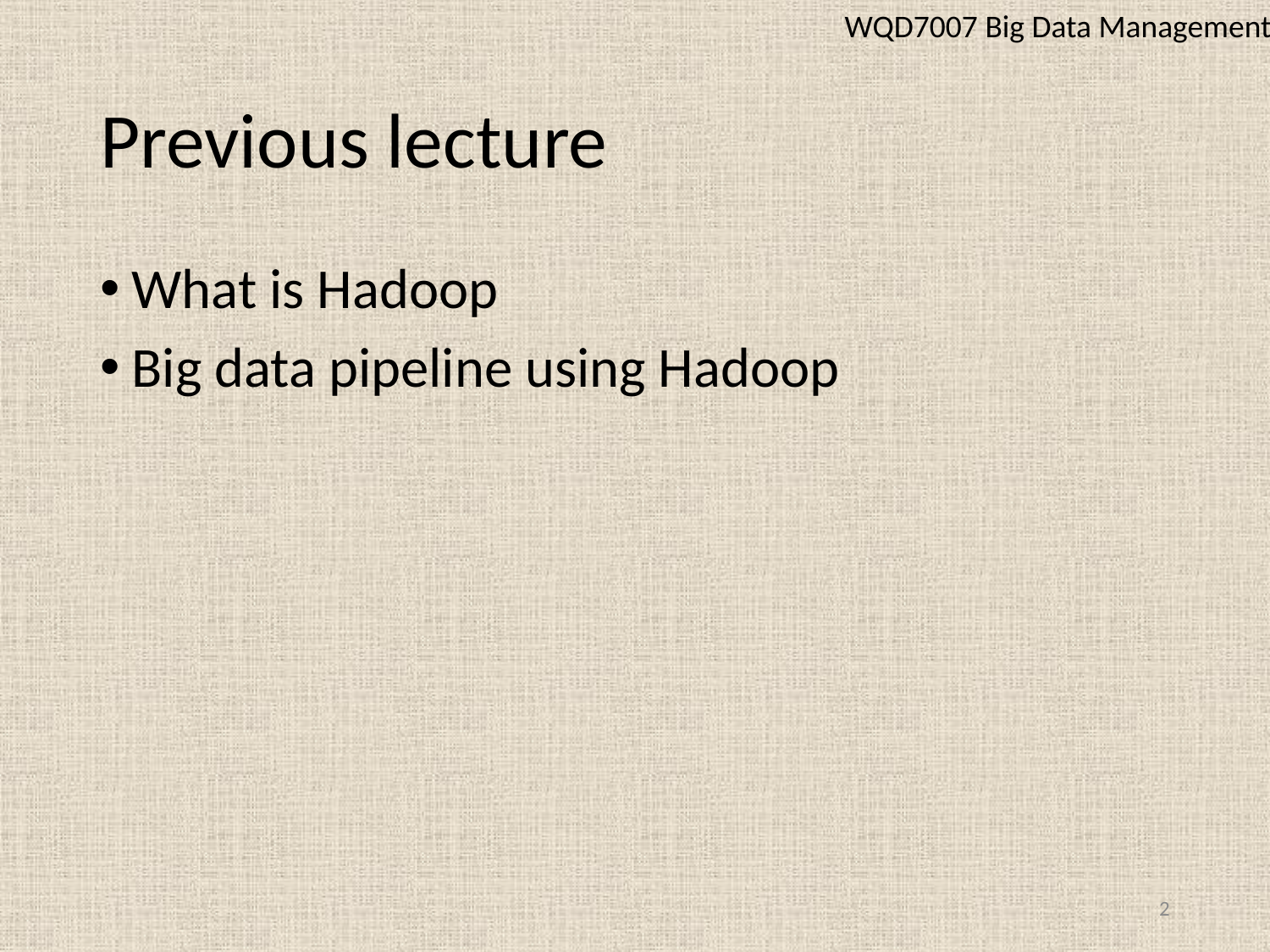

WQD7007 Big Data Management
# Previous lecture
What is Hadoop
Big data pipeline using Hadoop
2